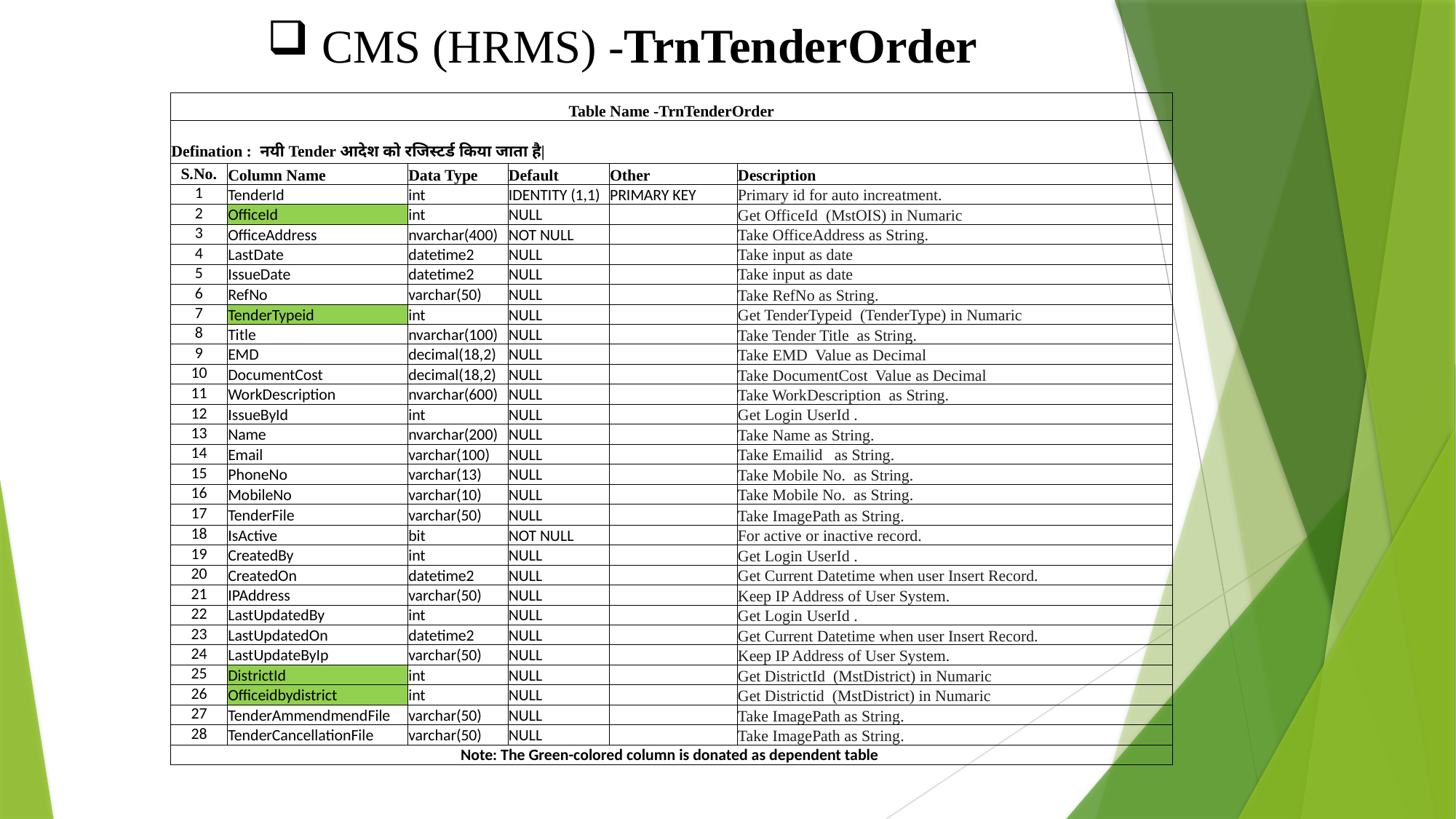

CMS (HRMS) -TrnTenderOrder
| Table Name -TrnTenderOrder |  |  |  |  |  |
| --- | --- | --- | --- | --- | --- |
| Defination : नयी Tender आदेश को रजिस्टर्ड किया जाता है| |  |  |  |  |  |
| S.No. | Column Name | Data Type | Default | Other | Description |
| 1 | TenderId | int | IDENTITY (1,1) | PRIMARY KEY | Primary id for auto increatment. |
| 2 | OfficeId | int | NULL |  | Get OfficeId (MstOIS) in Numaric |
| 3 | OfficeAddress | nvarchar(400) | NOT NULL |  | Take OfficeAddress as String. |
| 4 | LastDate | datetime2 | NULL |  | Take input as date |
| 5 | IssueDate | datetime2 | NULL |  | Take input as date |
| 6 | RefNo | varchar(50) | NULL |  | Take RefNo as String. |
| 7 | TenderTypeid | int | NULL |  | Get TenderTypeid (TenderType) in Numaric |
| 8 | Title | nvarchar(100) | NULL |  | Take Tender Title as String. |
| 9 | EMD | decimal(18,2) | NULL |  | Take EMD Value as Decimal |
| 10 | DocumentCost | decimal(18,2) | NULL |  | Take DocumentCost Value as Decimal |
| 11 | WorkDescription | nvarchar(600) | NULL |  | Take WorkDescription as String. |
| 12 | IssueById | int | NULL |  | Get Login UserId . |
| 13 | Name | nvarchar(200) | NULL |  | Take Name as String. |
| 14 | Email | varchar(100) | NULL |  | Take Emailid as String. |
| 15 | PhoneNo | varchar(13) | NULL |  | Take Mobile No. as String. |
| 16 | MobileNo | varchar(10) | NULL |  | Take Mobile No. as String. |
| 17 | TenderFile | varchar(50) | NULL |  | Take ImagePath as String. |
| 18 | IsActive | bit | NOT NULL |  | For active or inactive record. |
| 19 | CreatedBy | int | NULL |  | Get Login UserId . |
| 20 | CreatedOn | datetime2 | NULL |  | Get Current Datetime when user Insert Record. |
| 21 | IPAddress | varchar(50) | NULL |  | Keep IP Address of User System. |
| 22 | LastUpdatedBy | int | NULL |  | Get Login UserId . |
| 23 | LastUpdatedOn | datetime2 | NULL |  | Get Current Datetime when user Insert Record. |
| 24 | LastUpdateByIp | varchar(50) | NULL |  | Keep IP Address of User System. |
| 25 | DistrictId | int | NULL |  | Get DistrictId (MstDistrict) in Numaric |
| 26 | Officeidbydistrict | int | NULL |  | Get Districtid (MstDistrict) in Numaric |
| 27 | TenderAmmendmendFile | varchar(50) | NULL |  | Take ImagePath as String. |
| 28 | TenderCancellationFile | varchar(50) | NULL |  | Take ImagePath as String. |
| Note: The Green-colored column is donated as dependent table |  |  |  |  |  |